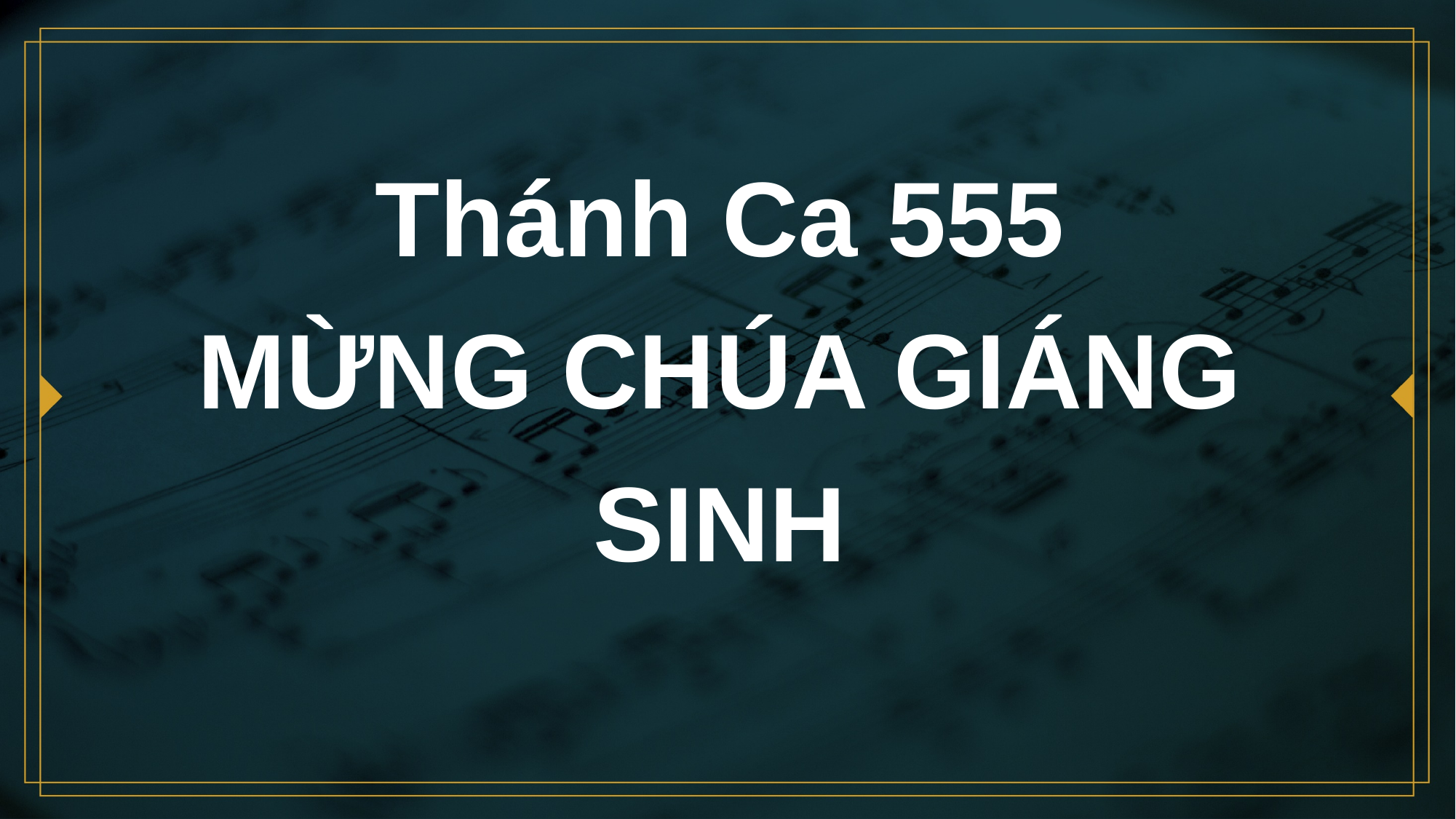

# Thánh Ca 555 MỪNG CHÚA GIÁNG SINH